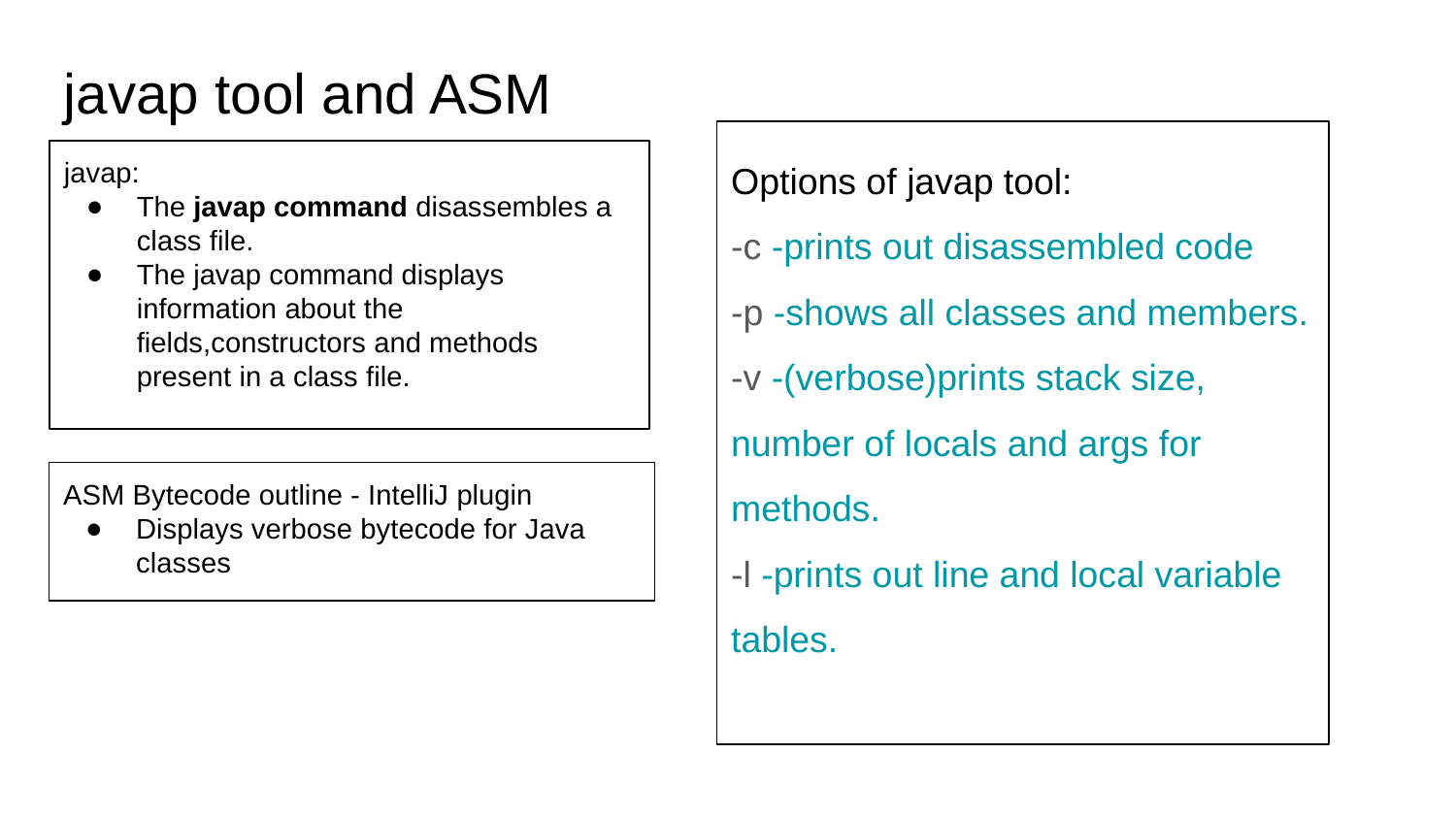

javap tool and ASM
Options of javap tool:
-c -prints out disassembled code
-p -shows all classes and members.
-v -(verbose)prints stack size, number of locals and args for methods.
-l -prints out line and local variable tables.

javap:
The javap command disassembles a class file.
The javap command displays information about the fields,constructors and methods present in a class file.

ASM Bytecode outline - IntelliJ plugin
Displays verbose bytecode for Java classes